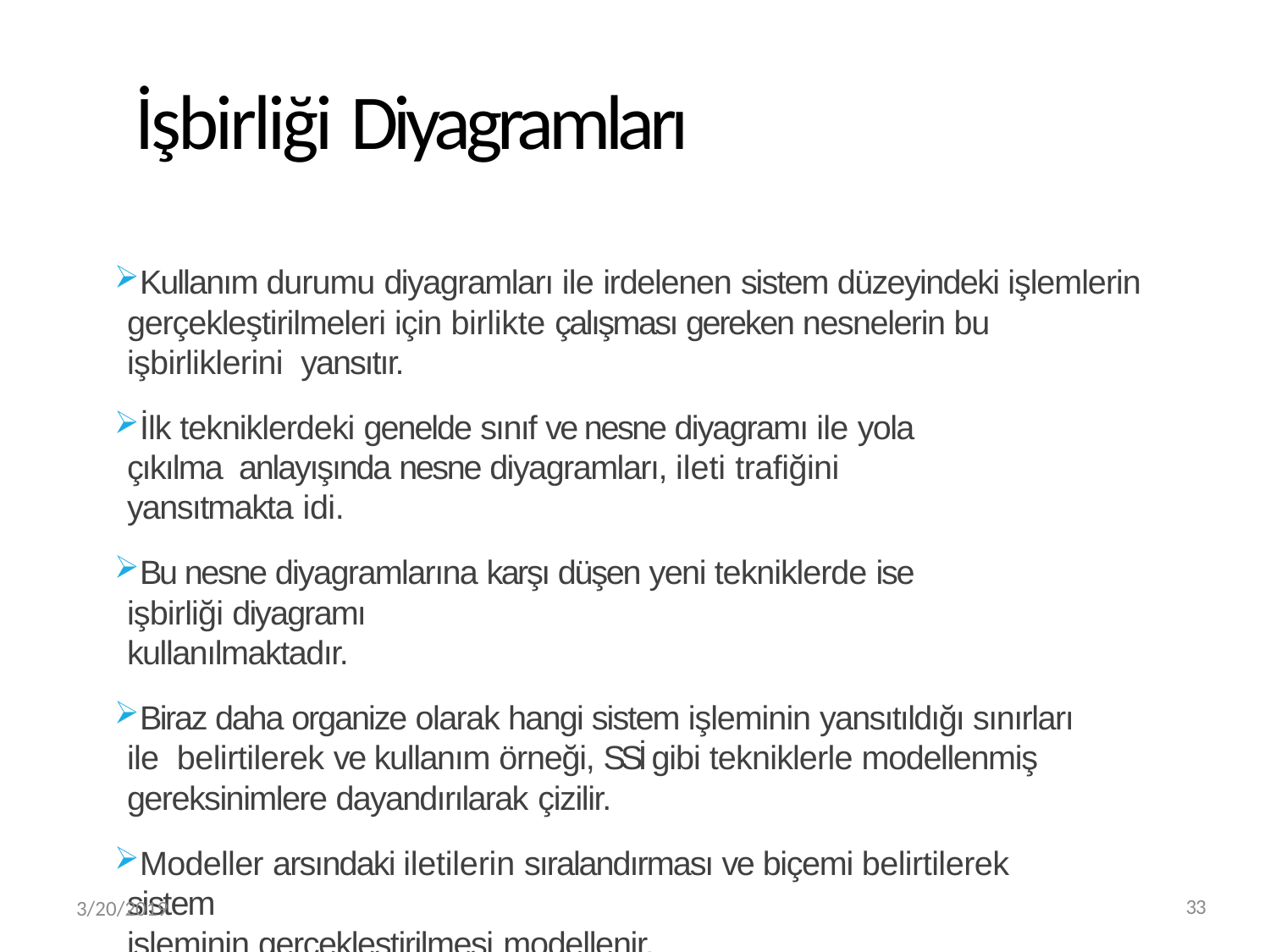

# İşbirliği Diyagramları
Kullanım durumu diyagramları ile irdelenen sistem düzeyindeki işlemlerin  gerçekleştirilmeleri için birlikte çalışması gereken nesnelerin bu işbirliklerini  yansıtır.
İlk tekniklerdeki genelde sınıf ve nesne diyagramı ile yola çıkılma  anlayışında nesne diyagramları, ileti trafiğini yansıtmakta idi.
Bu nesne diyagramlarına karşı düşen yeni tekniklerde ise işbirliği diyagramı
kullanılmaktadır.
Biraz daha organize olarak hangi sistem işleminin yansıtıldığı sınırları ile  belirtilerek ve kullanım örneği, SSİ gibi tekniklerle modellenmiş  gereksinimlere dayandırılarak çizilir.
Modeller arsındaki iletilerin sıralandırması ve biçemi belirtilerek sistem
işleminin gerçekleştirilmesi modellenir.
3/20/2019
33